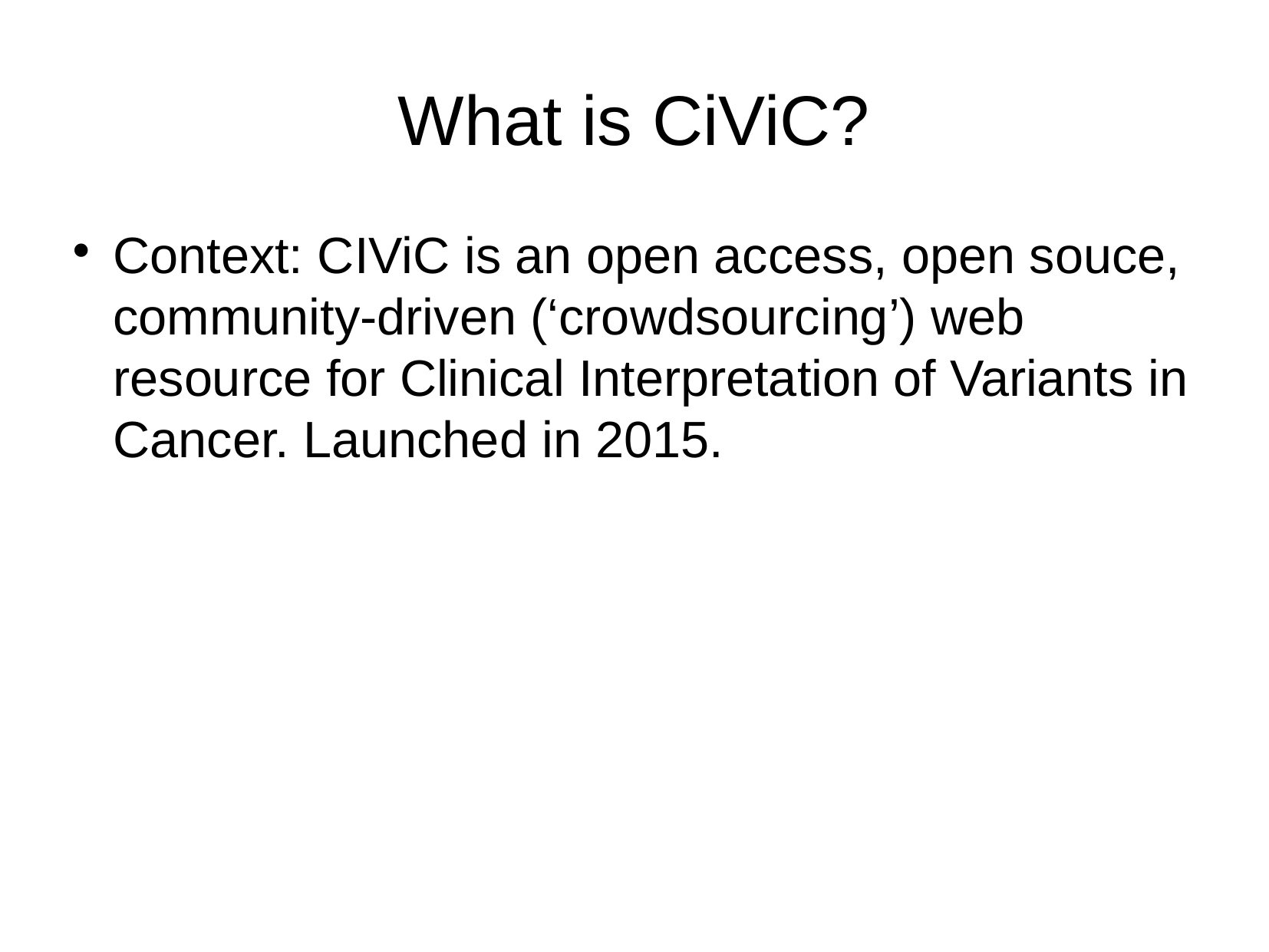

What is CiViC?
Context: CIViC is an open access, open souce, community-driven (‘crowdsourcing’) web resource for Clinical Interpretation of Variants in Cancer. Launched in 2015.